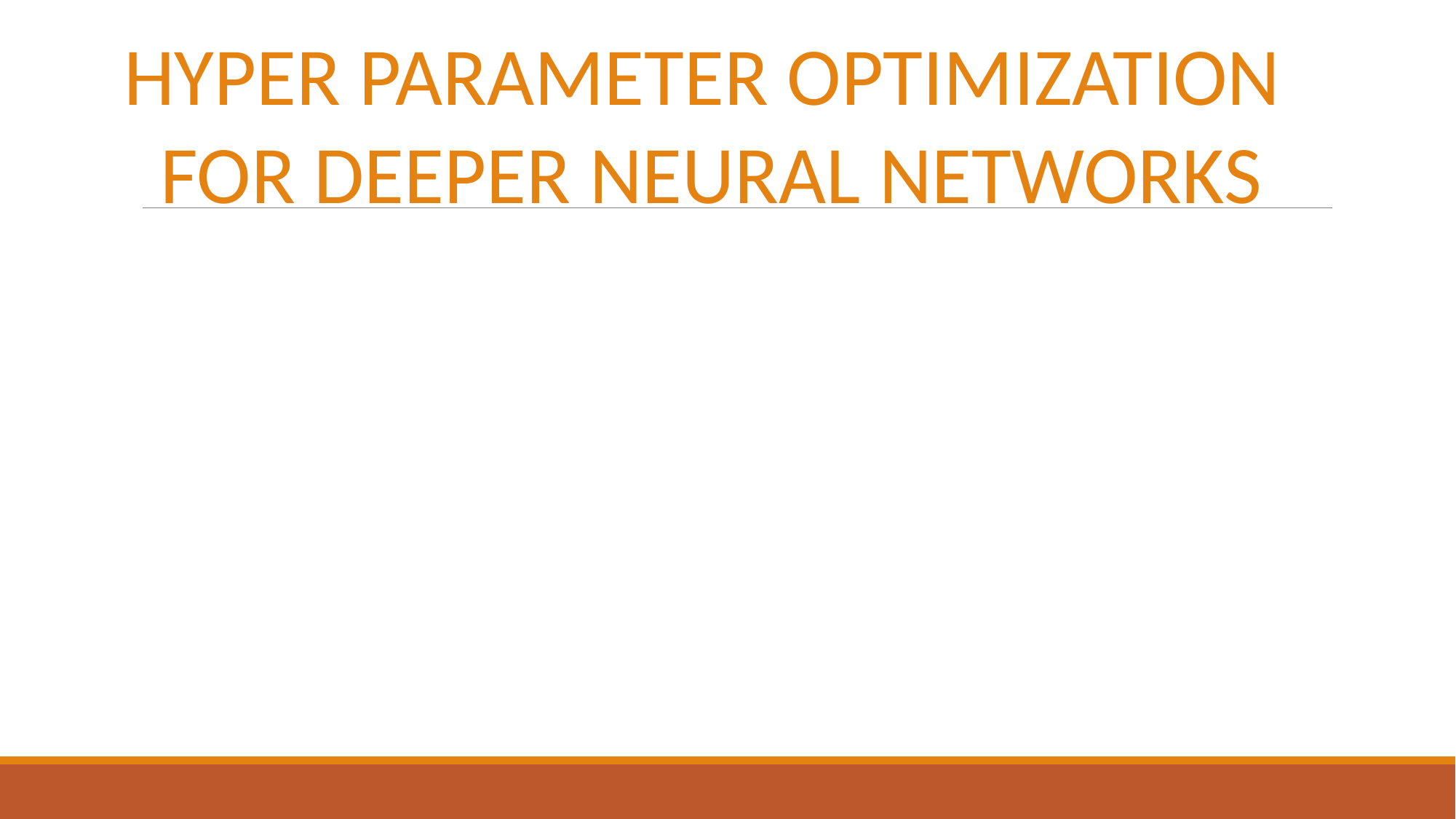

HYPER PARAMETER OPTIMIZATION
FOR DEEPER NEURAL NETWORKS